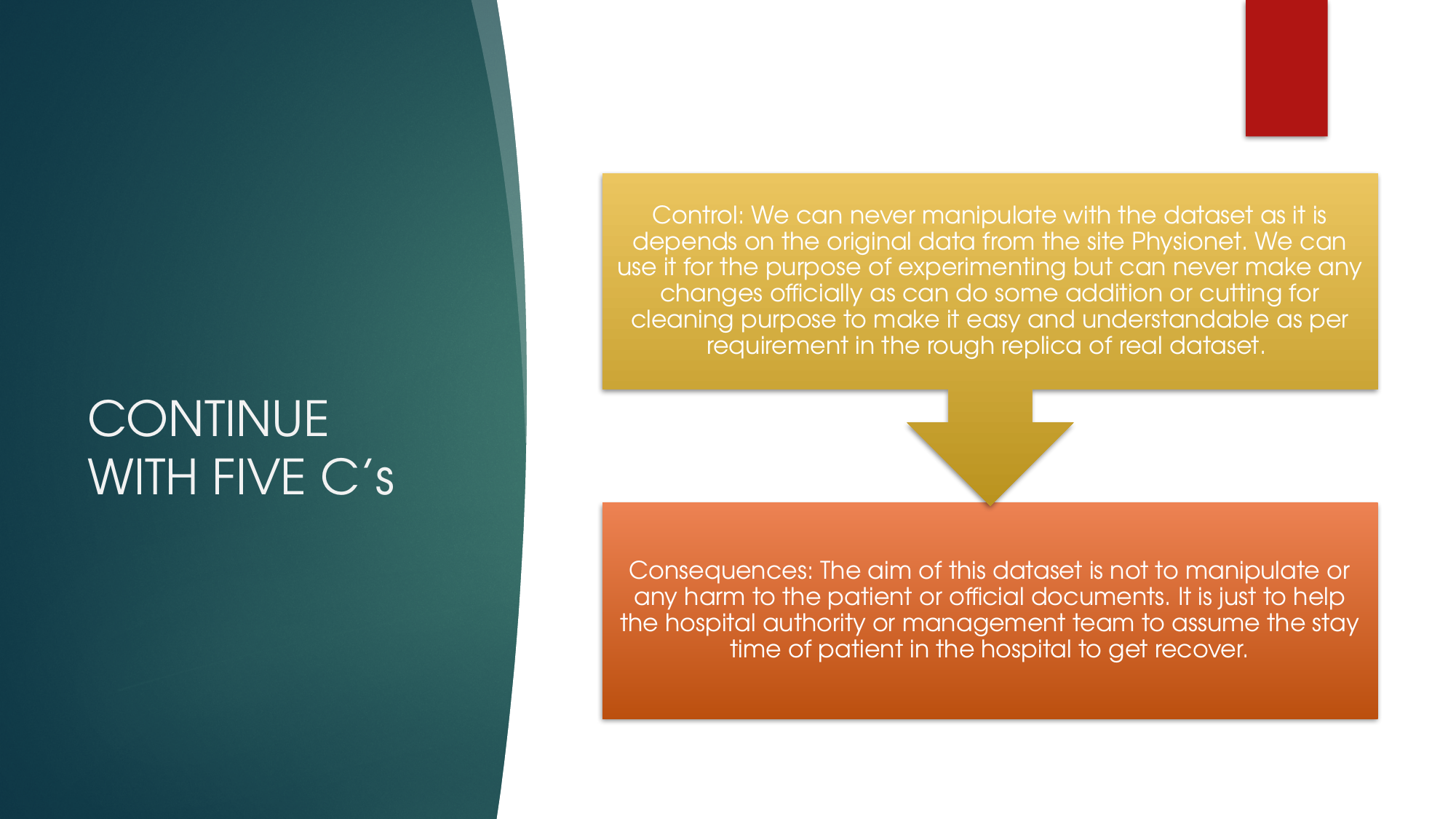

# CONTINUE WITH FIVE C’s
Consequences: The aim of this dataset is not to manipulate or any harm to the patient or official documents. It is just to help the hospital authority or management team to assume the stay time of patient in the hospital to get recover.
Control: We can never manipulate with the dataset as it is depends on the original data from the site Physionet. We can use it for the purpose of experimenting but can never make any changes officially as can do some addition or cutting for cleaning purpose to make it easy and understandable as per requirement in the rough replica of real dataset.